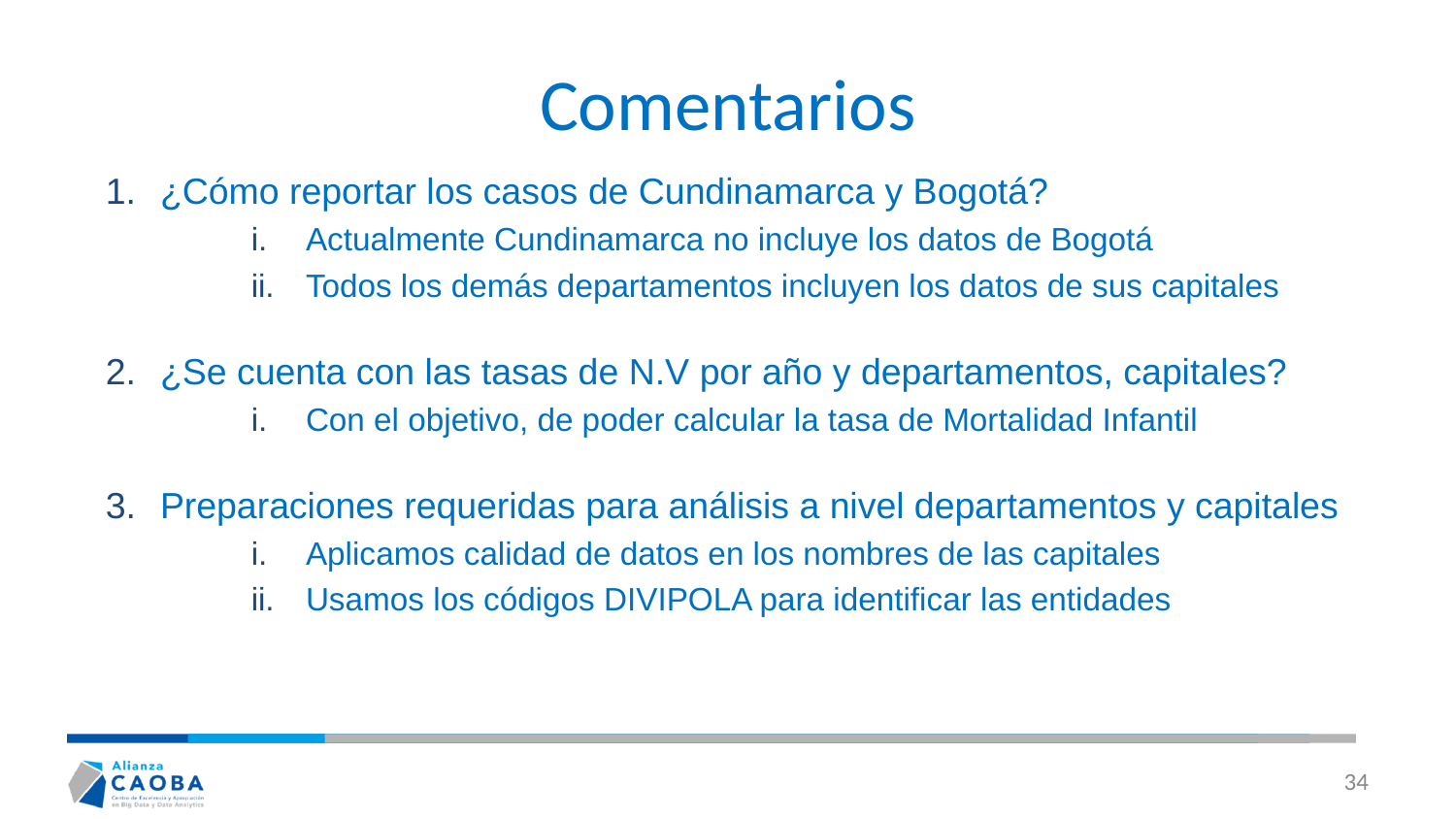

# Comentarios
¿Cómo reportar los casos de Cundinamarca y Bogotá?
Actualmente Cundinamarca no incluye los datos de Bogotá
Todos los demás departamentos incluyen los datos de sus capitales

¿Se cuenta con las tasas de N.V por año y departamentos, capitales?
Con el objetivo, de poder calcular la tasa de Mortalidad Infantil

Preparaciones requeridas para análisis a nivel departamentos y capitales
Aplicamos calidad de datos en los nombres de las capitales
Usamos los códigos DIVIPOLA para identificar las entidades